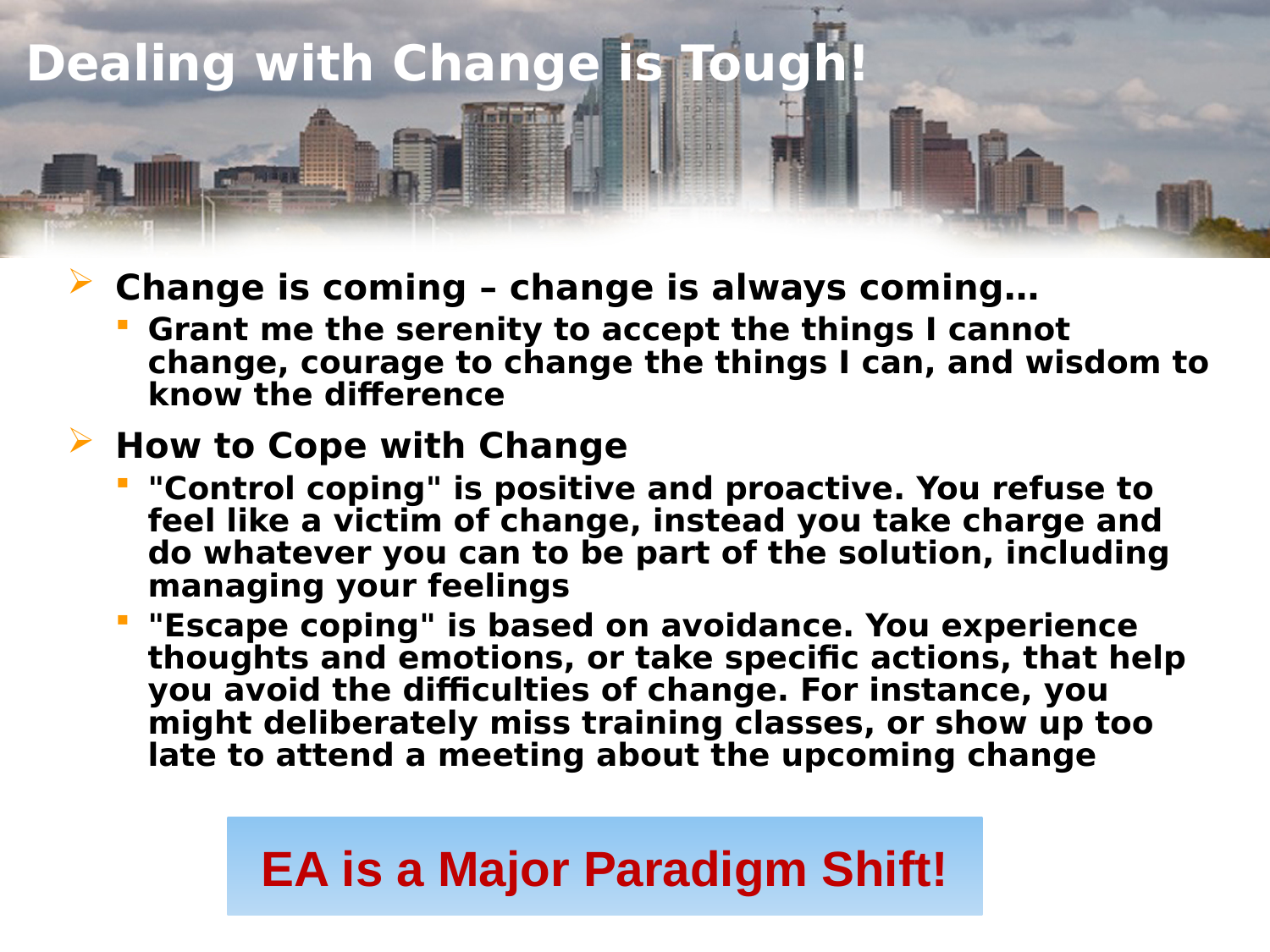

# Dealing with Change is Tough!
Change is coming – change is always coming…
Grant me the serenity to accept the things I cannot change, courage to change the things I can, and wisdom to know the difference
How to Cope with Change
"Control coping" is positive and proactive. You refuse to feel like a victim of change, instead you take charge and do whatever you can to be part of the solution, including managing your feelings
"Escape coping" is based on avoidance. You experience thoughts and emotions, or take specific actions, that help you avoid the difficulties of change. For instance, you might deliberately miss training classes, or show up too late to attend a meeting about the upcoming change
EA is a Major Paradigm Shift!